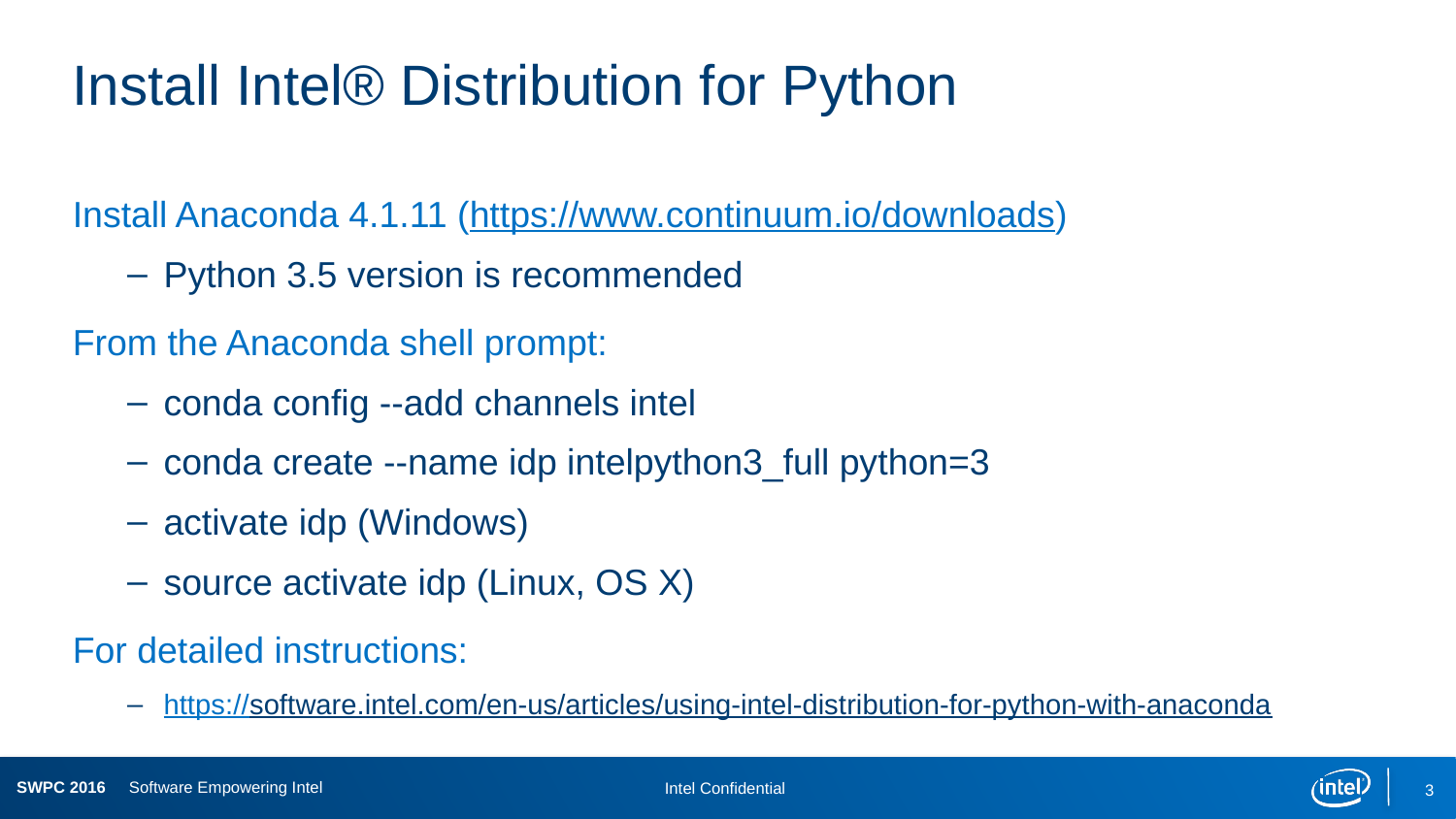

# Install Intel® Distribution for Python
Install Anaconda 4.1.11 (https://www.continuum.io/downloads)
Python 3.5 version is recommended
From the Anaconda shell prompt:
conda config --add channels intel
conda create --name idp intelpython3_full python=3
activate idp (Windows)
source activate idp (Linux, OS X)
For detailed instructions:
https://software.intel.com/en-us/articles/using-intel-distribution-for-python-with-anaconda

3